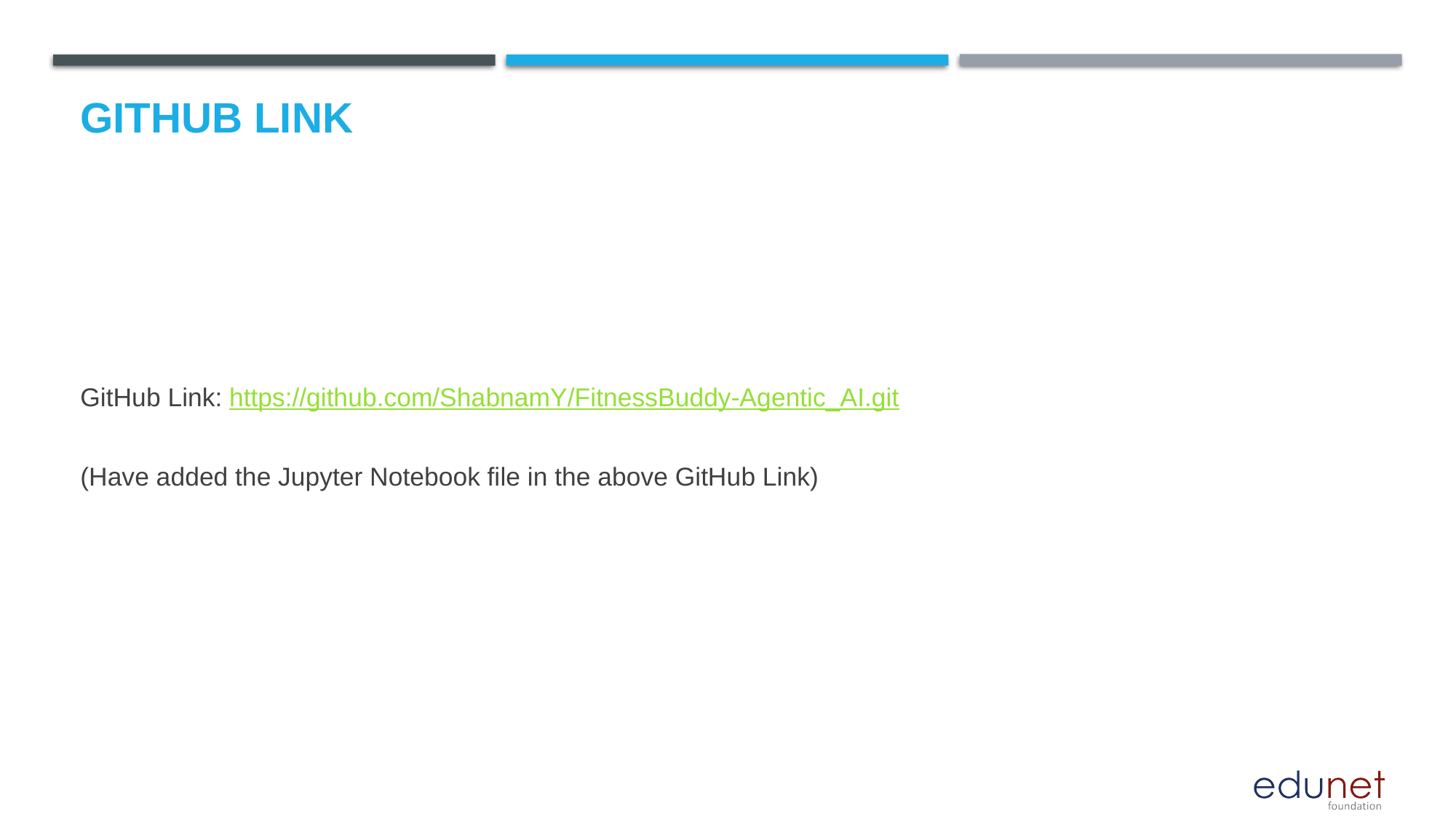

# Github link
GitHub Link: https://github.com/ShabnamY/FitnessBuddy-Agentic_AI.git
(Have added the Jupyter Notebook file in the above GitHub Link)